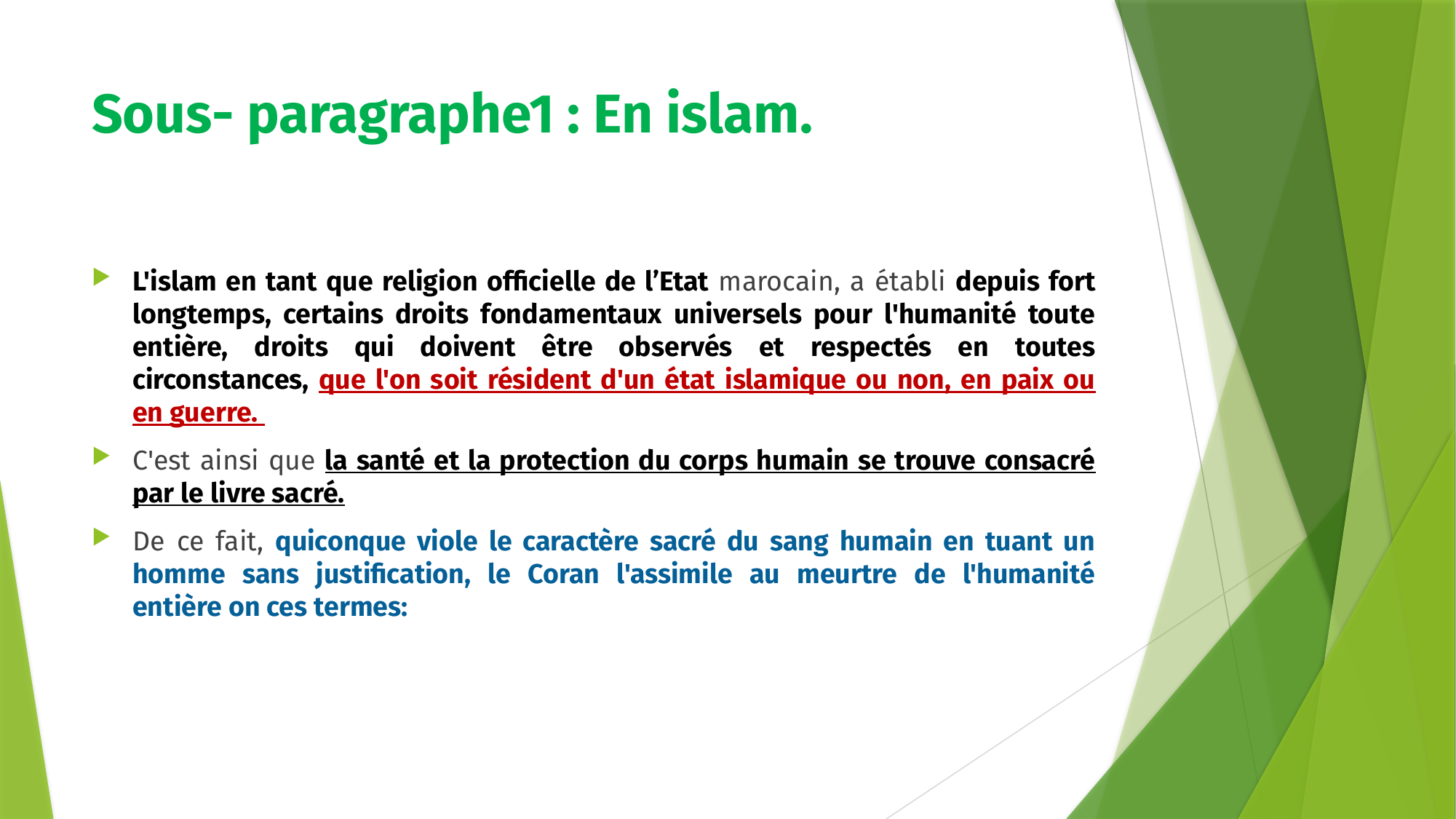

# Sous- paragraphe1 : En islam.
L'islam en tant que religion officielle de l’Etat marocain, a établi depuis fort longtemps, certains droits fondamentaux universels pour l'humanité toute entière, droits qui doivent être observés et respectés en toutes circonstances, que l'on soit résident d'un état islamique ou non, en paix ou en guerre.
C'est ainsi que la santé et la protection du corps humain se trouve consacré par le livre sacré.
De ce fait, quiconque viole le caractère sacré du sang humain en tuant un homme sans justification, le Coran l'assimile au meurtre de l'humanité entière on ces termes: